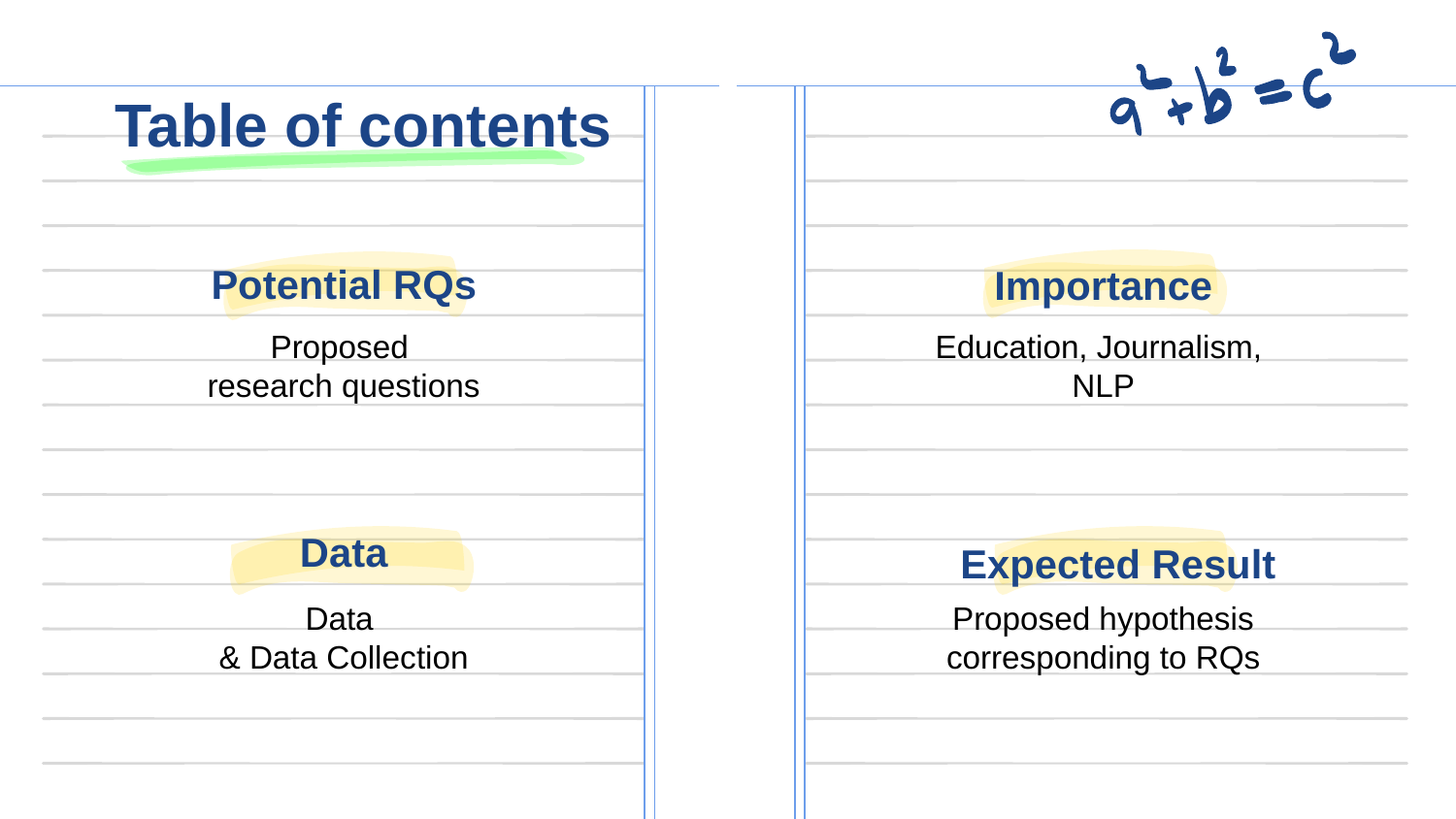

# Table of contents

Potential RQs
Importance
Proposed
research questions
Education, Journalism,
NLP

Expected Result
Data
Data
& Data Collection
Proposed hypothesis
corresponding to RQs